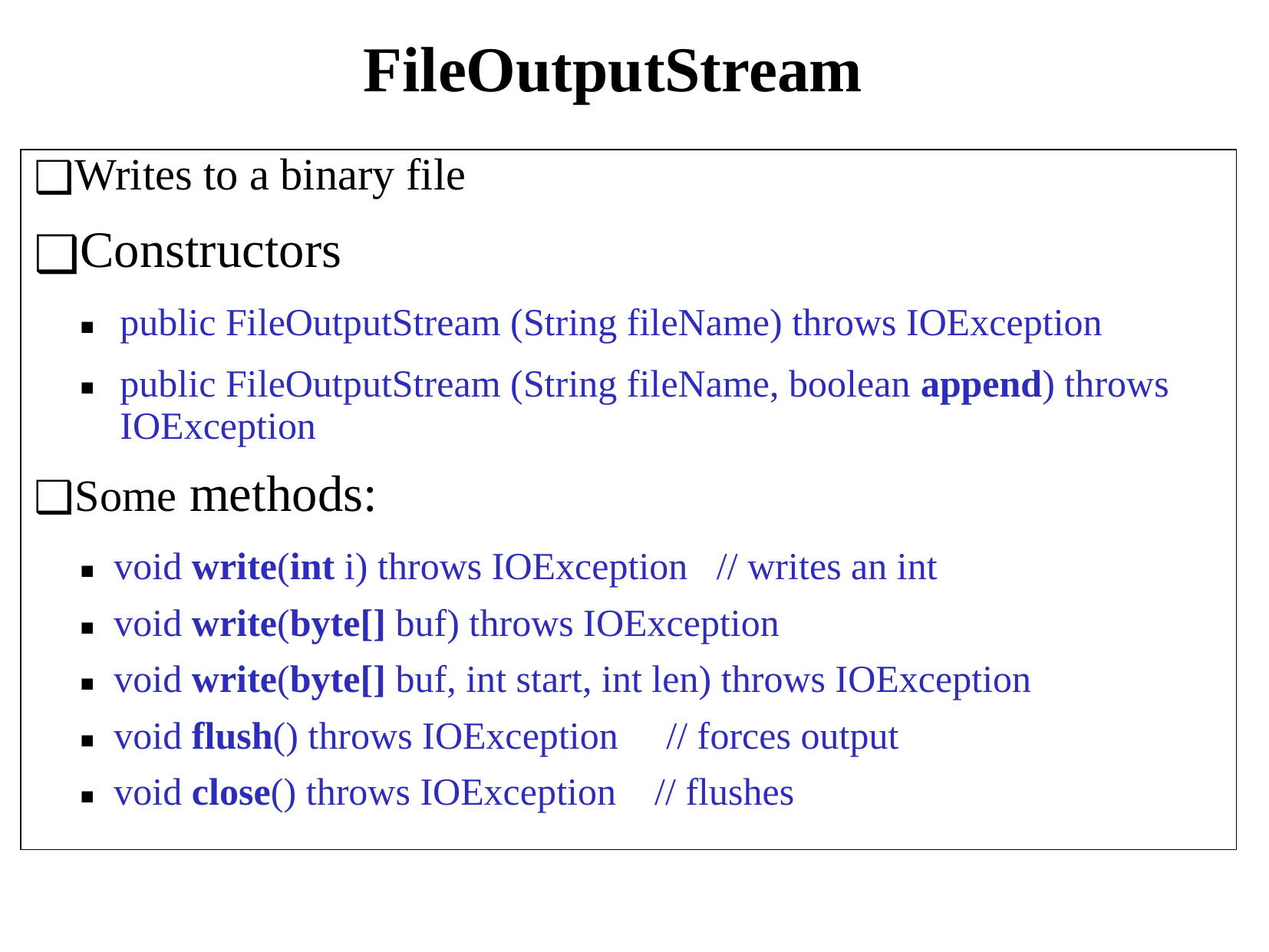

# FileOutputStream
Writes to a binary file
Constructors
public FileOutputStream (String fileName) throws IOException
public FileOutputStream (String fileName, boolean append) throws IOException
Some methods:
void write(int i) throws IOException   // writes an int
void write(byte[] buf) throws IOException
void write(byte[] buf, int start, int len) throws IOException
void flush() throws IOException     // forces output
void close() throws IOException    // flushes